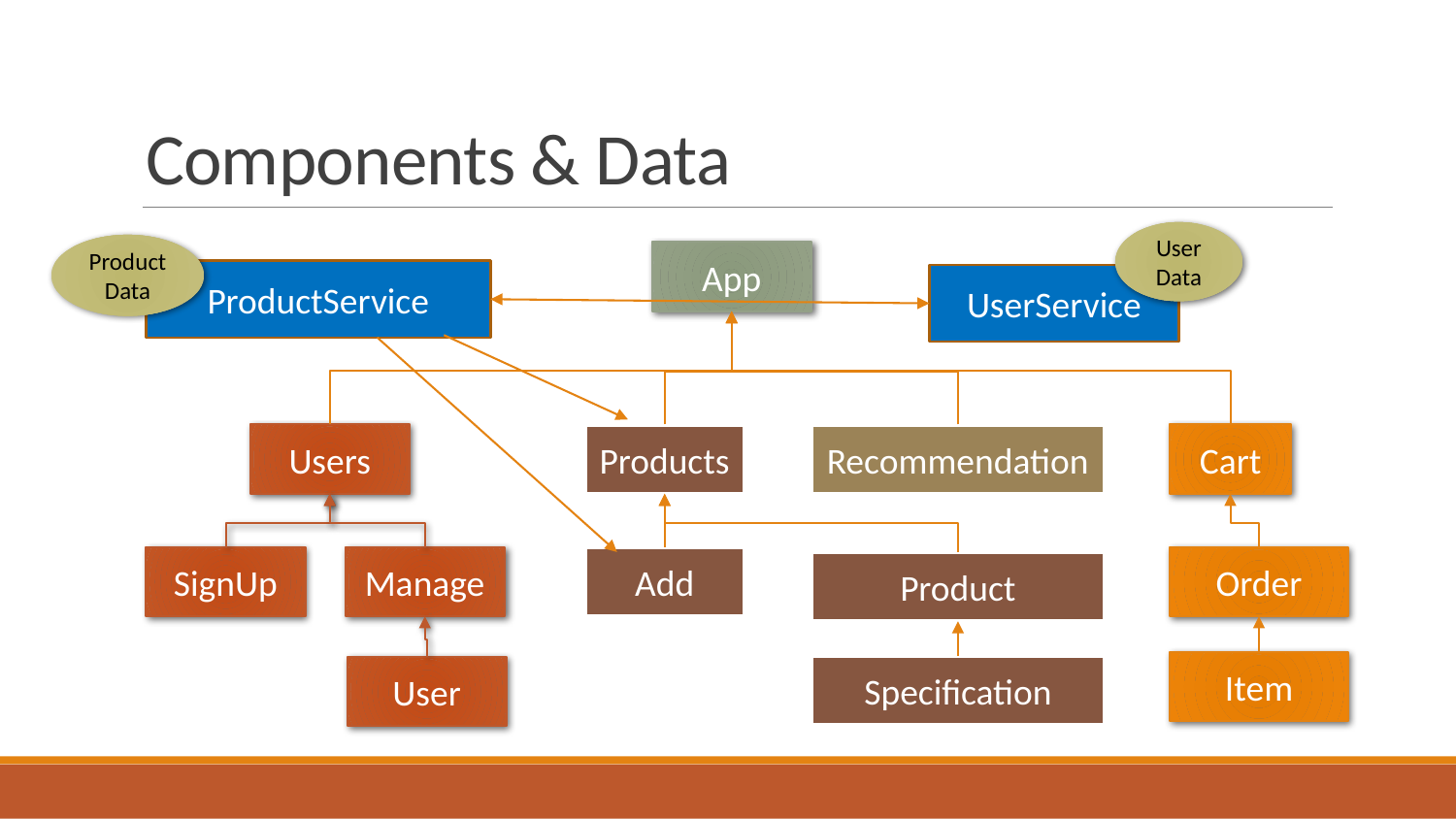

# Components & Data
User
Data
Product
Data
App
ProductService
UserService
Products
Recommendation
Users
Cart
Manage
Add
Order
SignUp
Product
Item
Specification
User